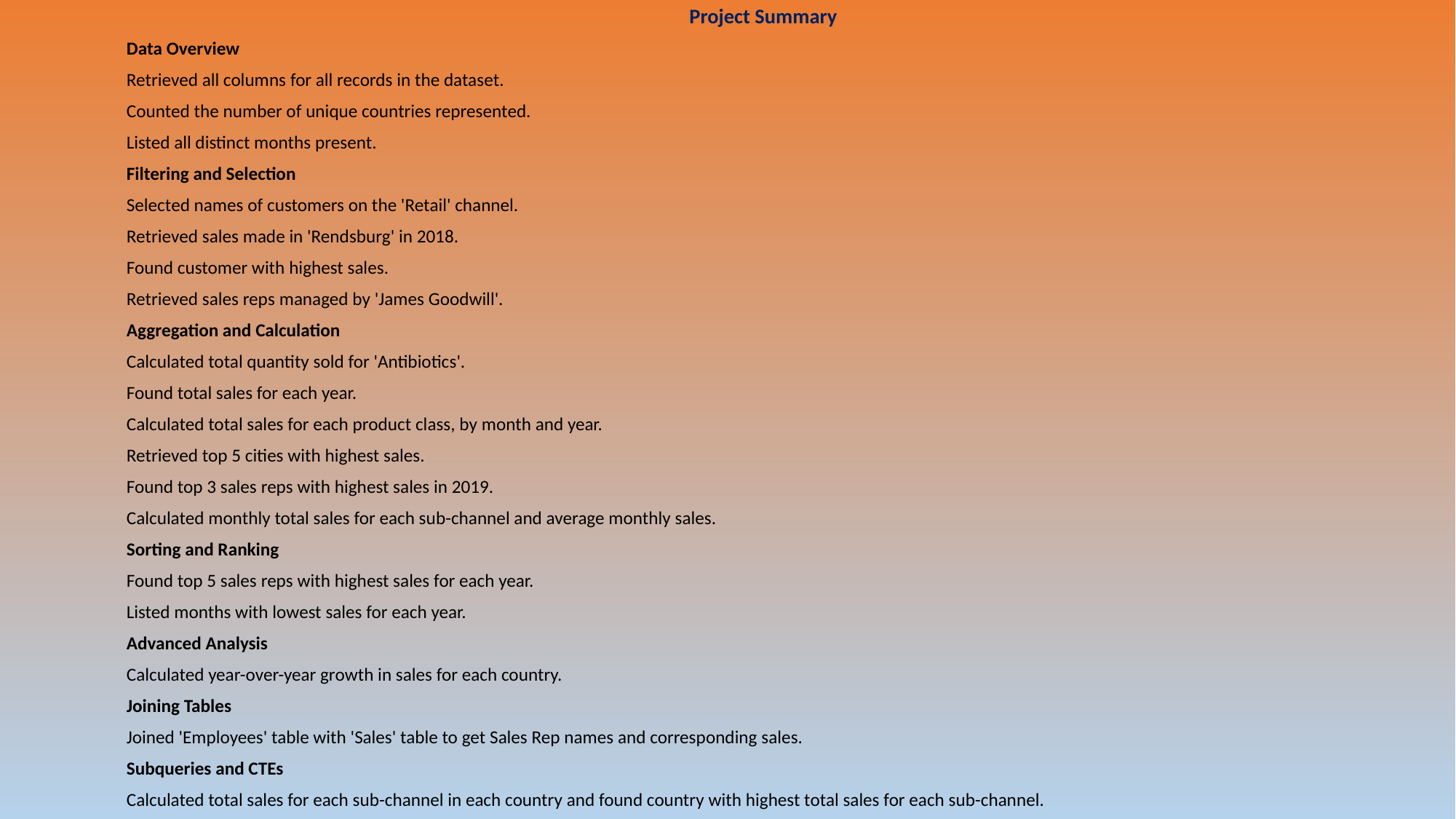

Project Summary
Data Overview
Retrieved all columns for all records in the dataset.
Counted the number of unique countries represented.
Listed all distinct months present.
Filtering and Selection
Selected names of customers on the 'Retail' channel.
Retrieved sales made in 'Rendsburg' in 2018.
Found customer with highest sales.
Retrieved sales reps managed by 'James Goodwill'.
Aggregation and Calculation
Calculated total quantity sold for 'Antibiotics'.
Found total sales for each year.
Calculated total sales for each product class, by month and year.
Retrieved top 5 cities with highest sales.
Found top 3 sales reps with highest sales in 2019.
Calculated monthly total sales for each sub-channel and average monthly sales.
Sorting and Ranking
Found top 5 sales reps with highest sales for each year.
Listed months with lowest sales for each year.
Advanced Analysis
Calculated year-over-year growth in sales for each country.
Joining Tables
Joined 'Employees' table with 'Sales' table to get Sales Rep names and corresponding sales.
Subqueries and CTEs
Calculated total sales for each sub-channel in each country and found country with highest total sales for each sub-channel.